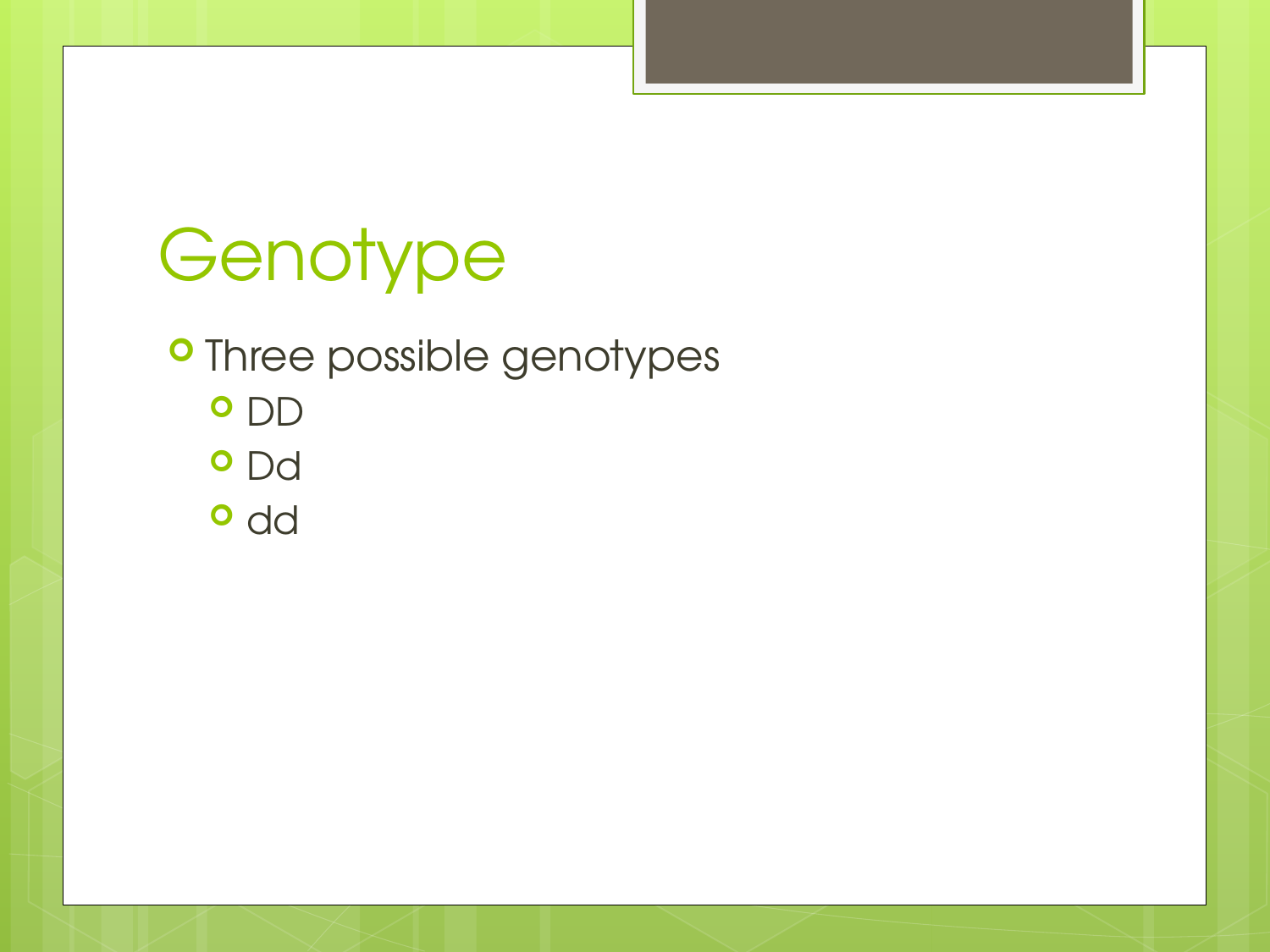

# Genotype
Three possible genotypes
DD
Dd
dd